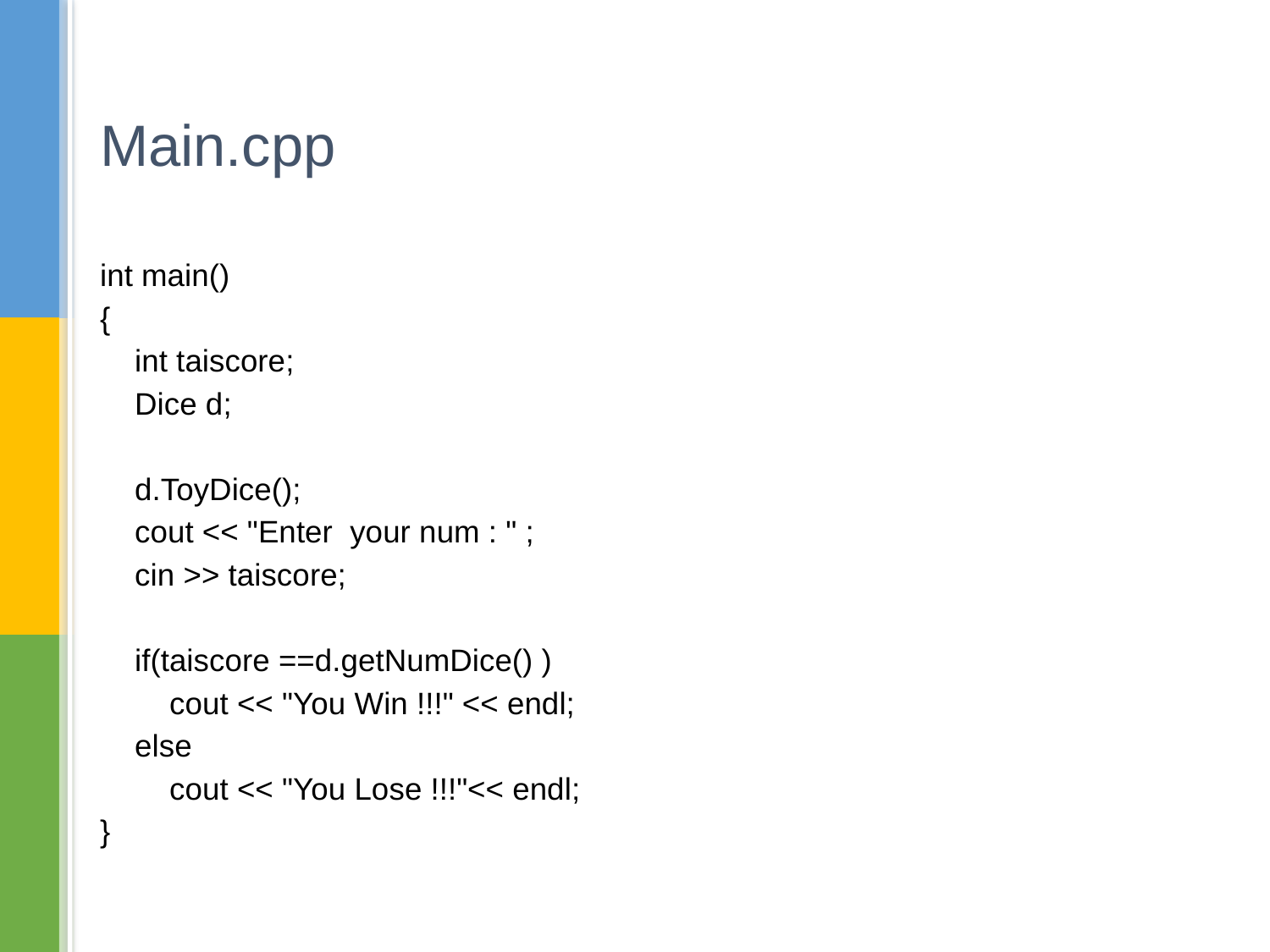

# Main.cpp
int main()
{
    int taiscore;
    Dice d;

    d.ToyDice();
    cout << "Enter  your num : " ;
    cin >> taiscore;

    if(taiscore ==d.getNumDice() )
        cout << "You Win !!!" << endl;
    else
        cout << "You Lose !!!"<< endl;
}